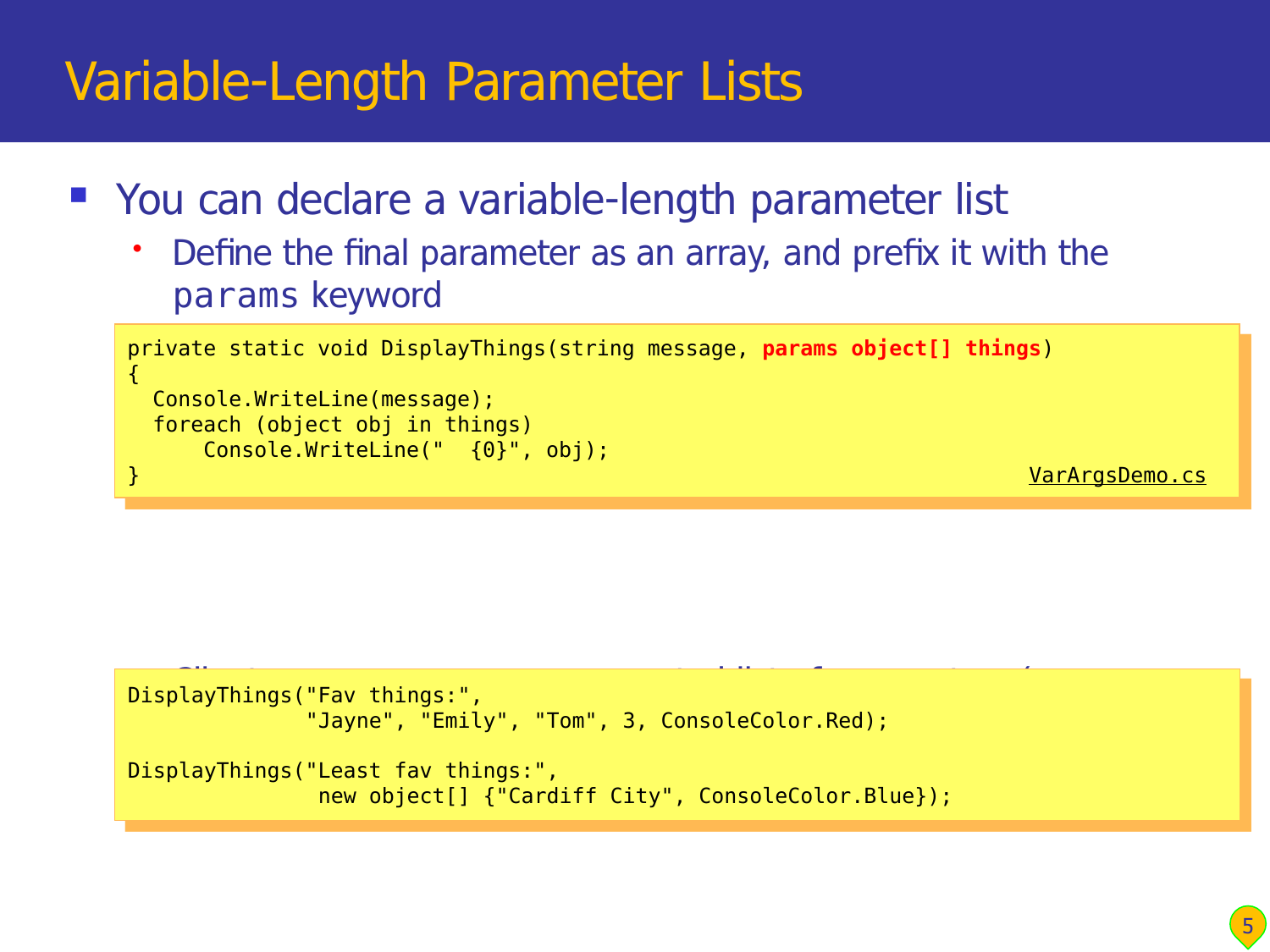

# Variable-Length Parameter Lists
You can declare a variable-length parameter list
Define the final parameter as an array, and prefix it with the params keyword

Client can pass a comma-separated list of parameters (or an array, if it prefers)
private static void DisplayThings(string message, params object[] things)
{
  Console.WriteLine(message);
  foreach (object obj in things)
      Console.WriteLine("  {0}", obj);
}                                                                      VarArgsDemo.cs
DisplayThings("Fav things:",
              "Jayne", "Emily", "Tom", 3, ConsoleColor.Red);

DisplayThings("Least fav things:",
               new object[] {"Cardiff City", ConsoleColor.Blue});
5